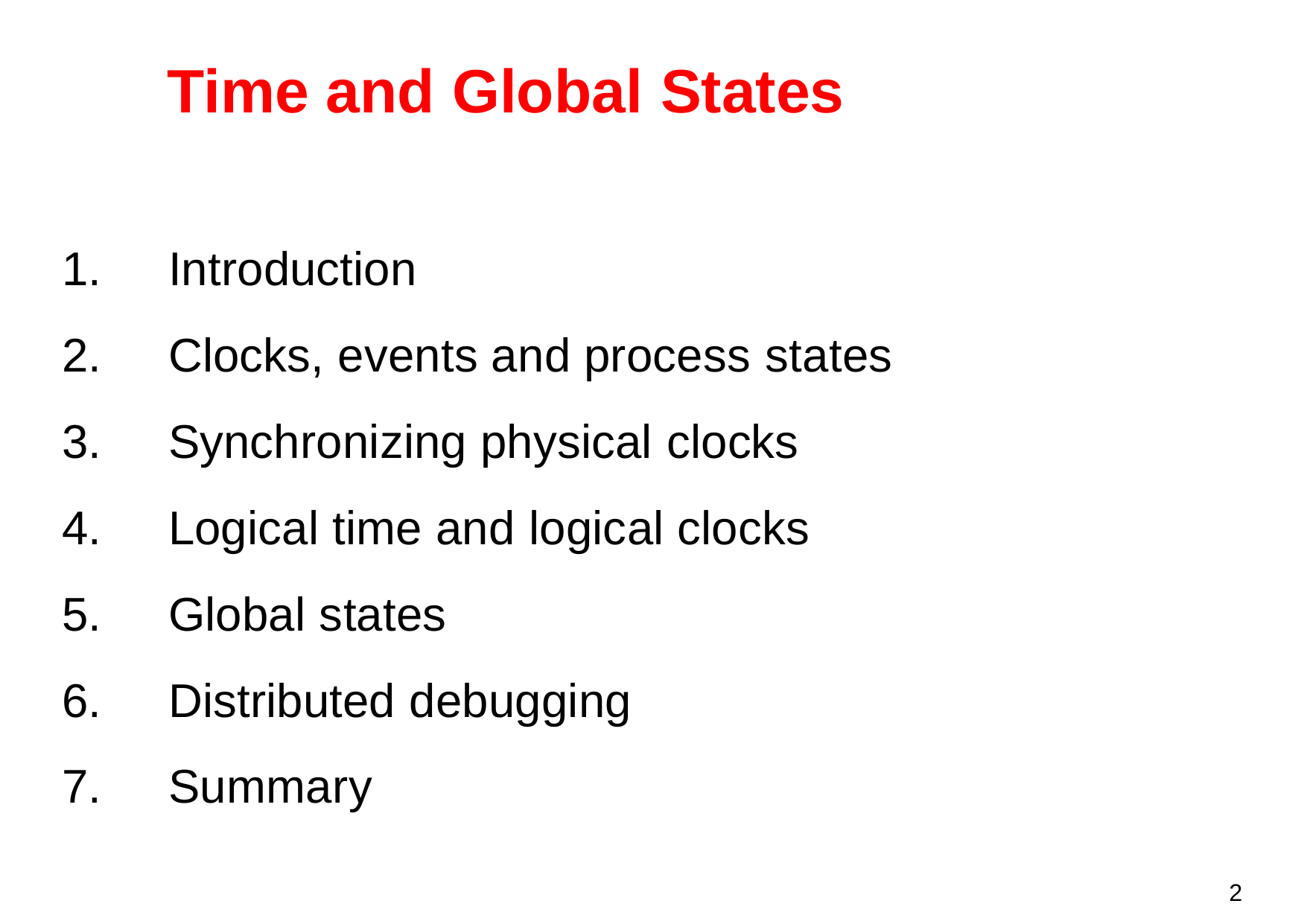

# Time and Global States
Introduction
Clocks, events and process states
Synchronizing physical clocks
Logical time and logical clocks
Global states
Distributed debugging
Summary
2